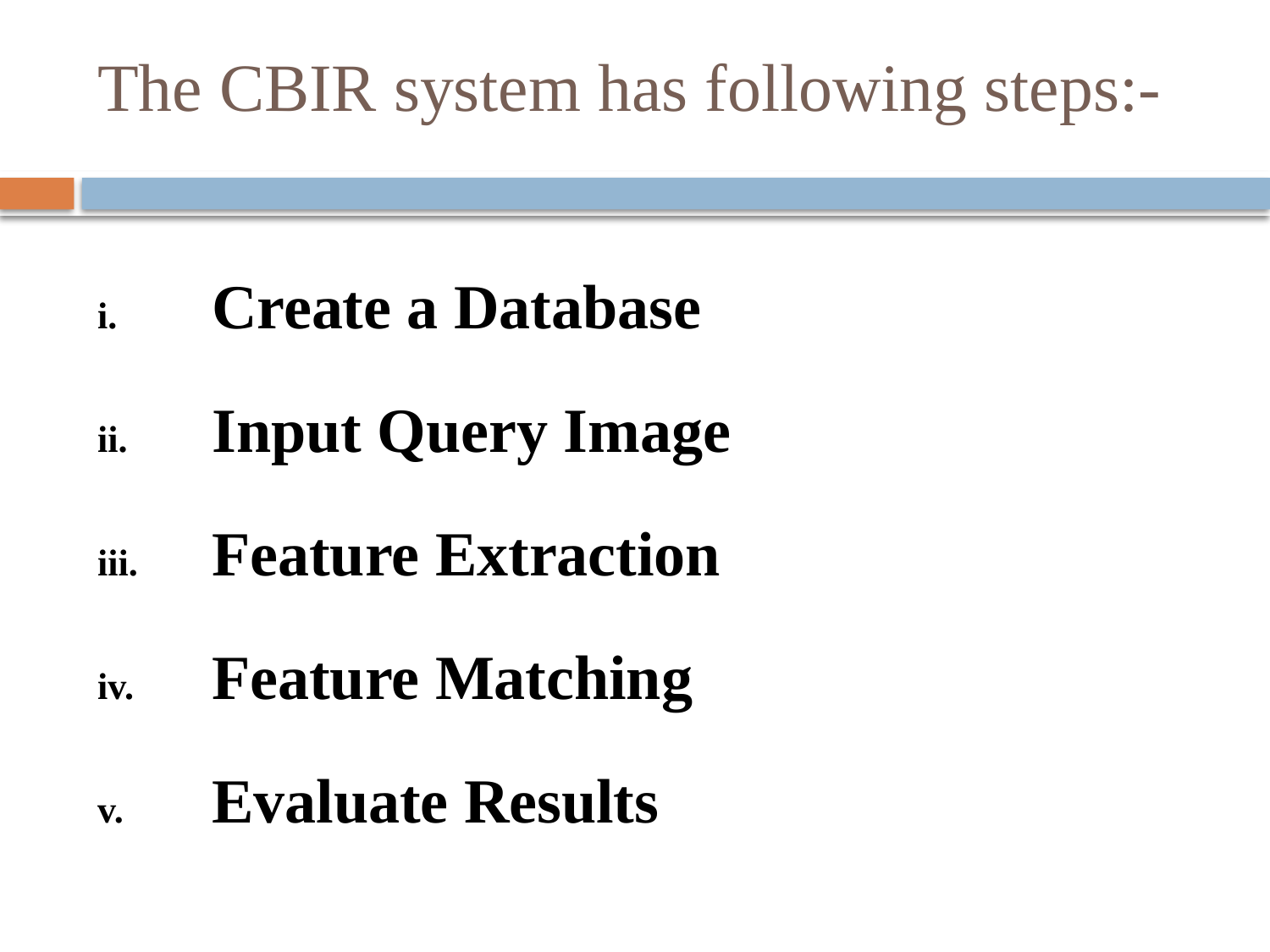

# The CBIR system has following steps:-
Create a Database
Input Query Image
Feature Extraction
Feature Matching
Evaluate Results